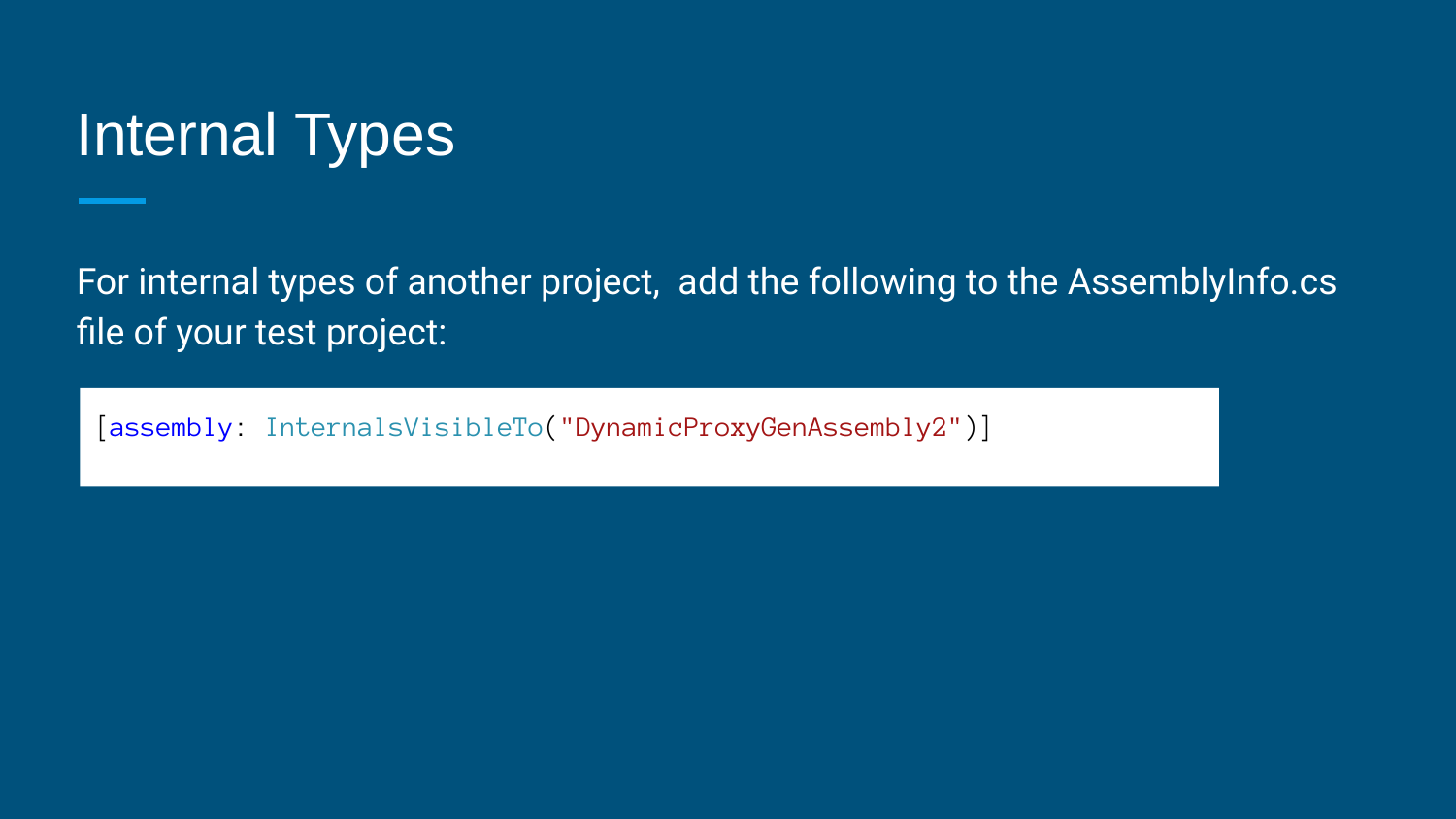

# Internal Types
For internal types of another project,  add the following to the AssemblyInfo.cs file of your test project:
[assembly: InternalsVisibleTo("DynamicProxyGenAssembly2")]